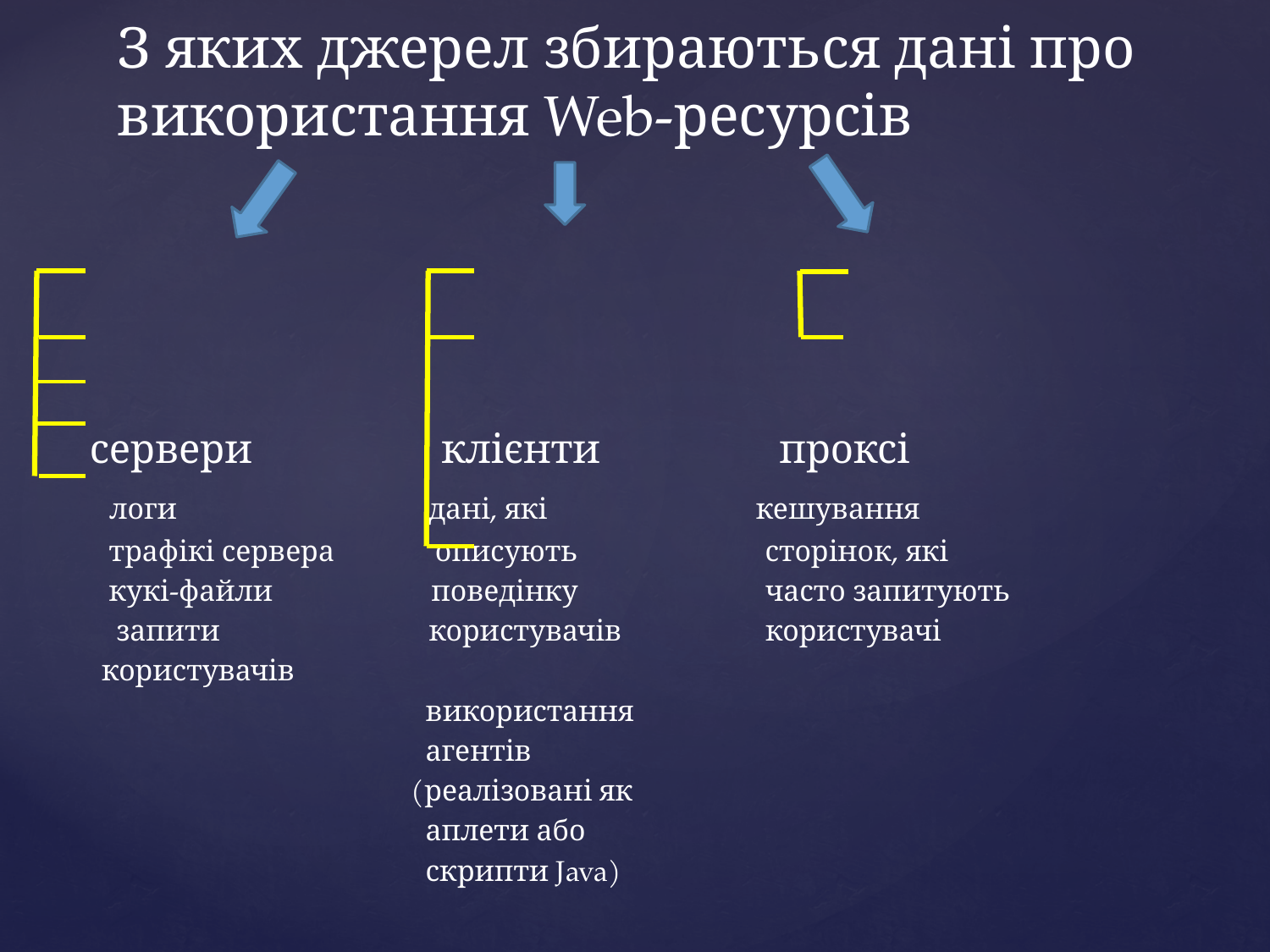

# З яких джерел збираються дані про використання Web-ресурсів

      сервери                   клієнти                  проксі
        логи                                   дані, які                             кешування
           трафікі сервера              описують                          сторінок, які
           кукі-файли                      поведінку                          часто запитують
            запити                             користувачів                    користувачі
          користувачів
                                                       використання
                                                       агентів
                                                     (реалізовані як
                                                       аплети або
                                                       скрипти Java)